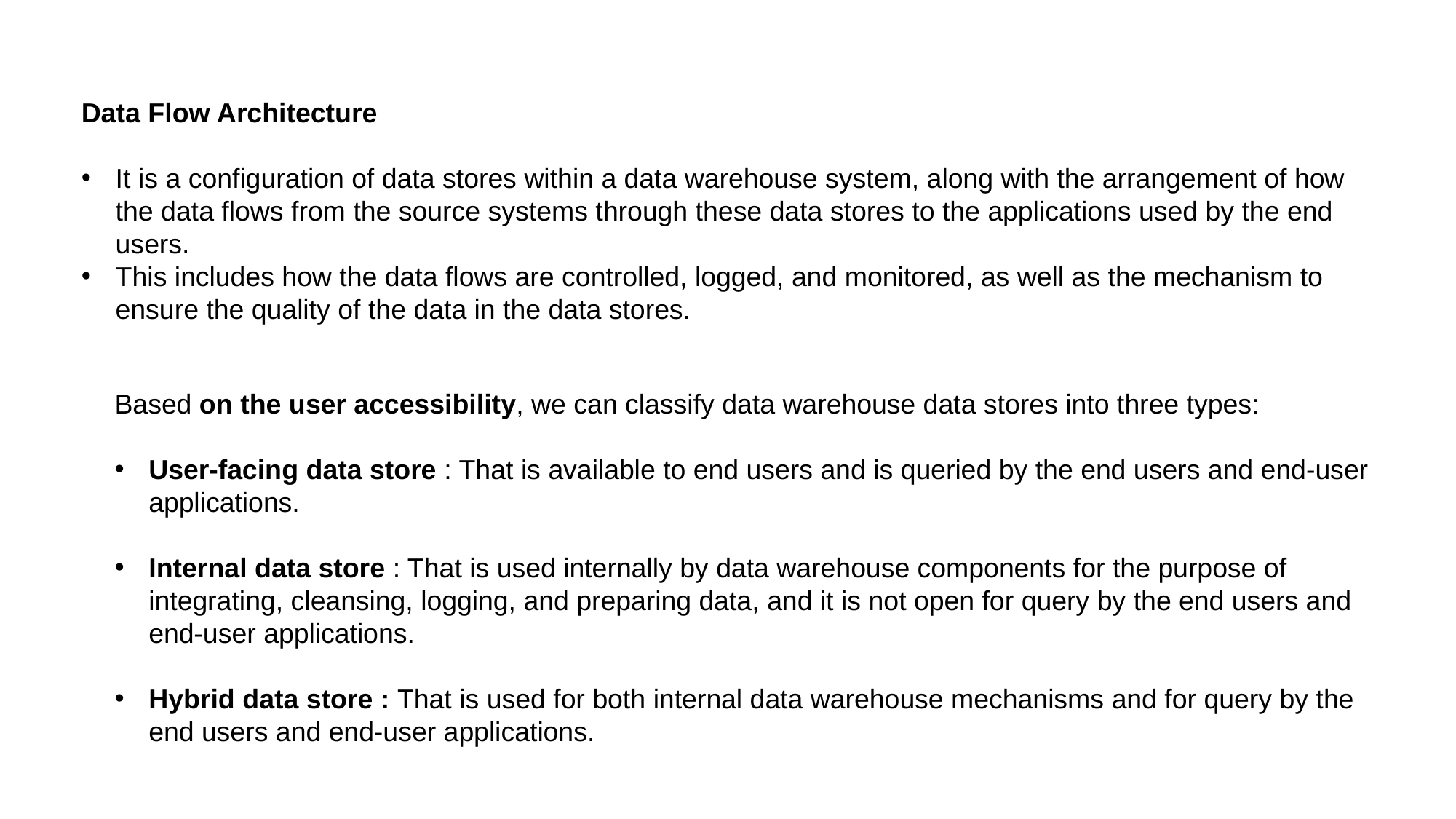

Data Flow Architecture

It is a configuration of data stores within a data warehouse system, along with the arrangement of how the data flows from the source systems through these data stores to the applications used by the end users.
This includes how the data flows are controlled, logged, and monitored, as well as the mechanism to ensure the quality of the data in the data stores.
Based on the user accessibility, we can classify data warehouse data stores into three types:

User-facing data store : That is available to end users and is queried by the end users and end-user applications.

Internal data store : That is used internally by data warehouse components for the purpose of integrating, cleansing, logging, and preparing data, and it is not open for query by the end users and end-user applications.

Hybrid data store : That is used for both internal data warehouse mechanisms and for query by the end users and end-user applications.